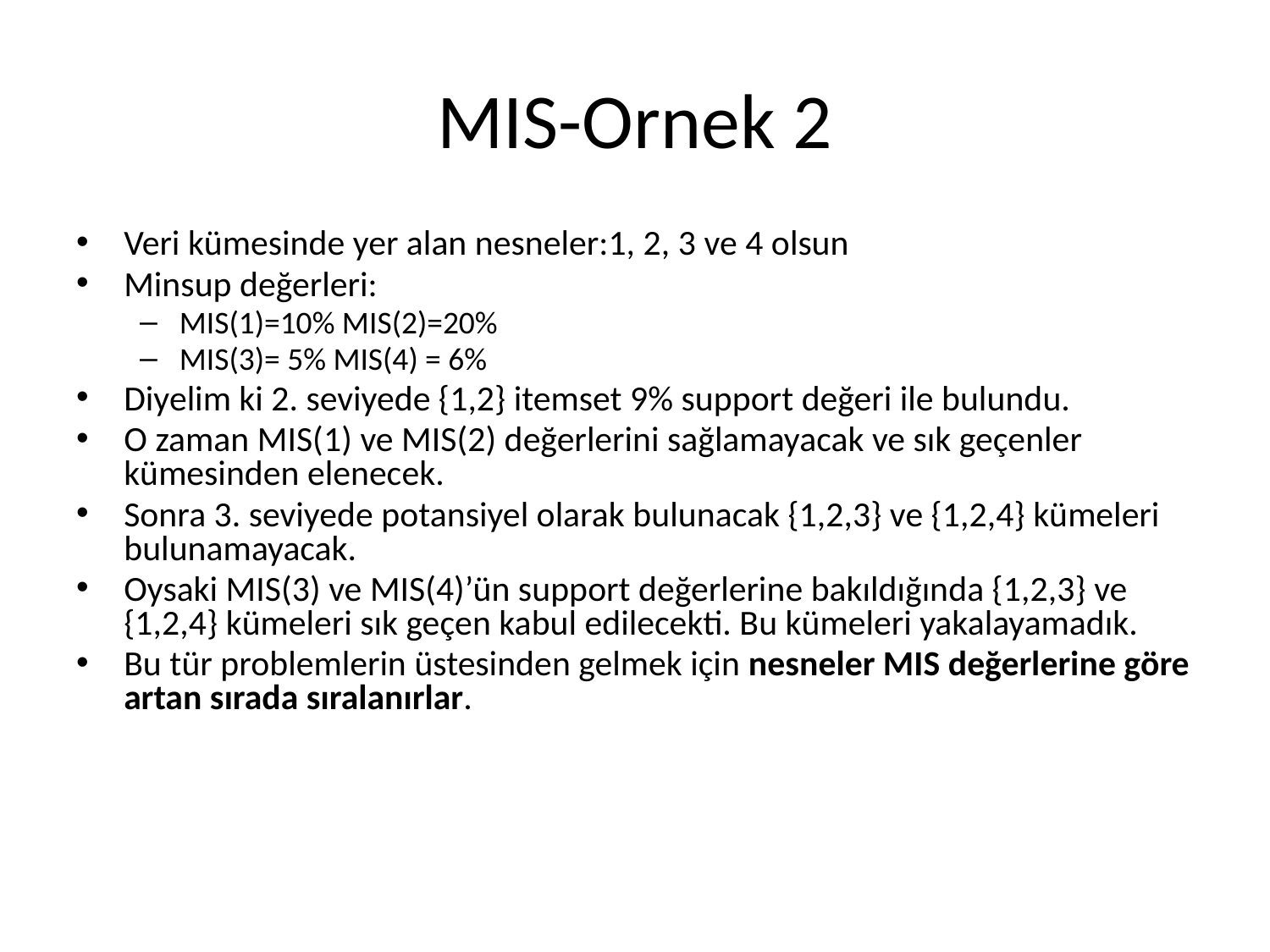

# MIS-Ornek 2
Veri kümesinde yer alan nesneler:1, 2, 3 ve 4 olsun
Minsup değerleri:
MIS(1)=10% MIS(2)=20%
MIS(3)= 5% MIS(4) = 6%
Diyelim ki 2. seviyede {1,2} itemset 9% support değeri ile bulundu.
O zaman MIS(1) ve MIS(2) değerlerini sağlamayacak ve sık geçenler kümesinden elenecek.
Sonra 3. seviyede potansiyel olarak bulunacak {1,2,3} ve {1,2,4} kümeleri bulunamayacak.
Oysaki MIS(3) ve MIS(4)’ün support değerlerine bakıldığında {1,2,3} ve {1,2,4} kümeleri sık geçen kabul edilecekti. Bu kümeleri yakalayamadık.
Bu tür problemlerin üstesinden gelmek için nesneler MIS değerlerine göre artan sırada sıralanırlar.